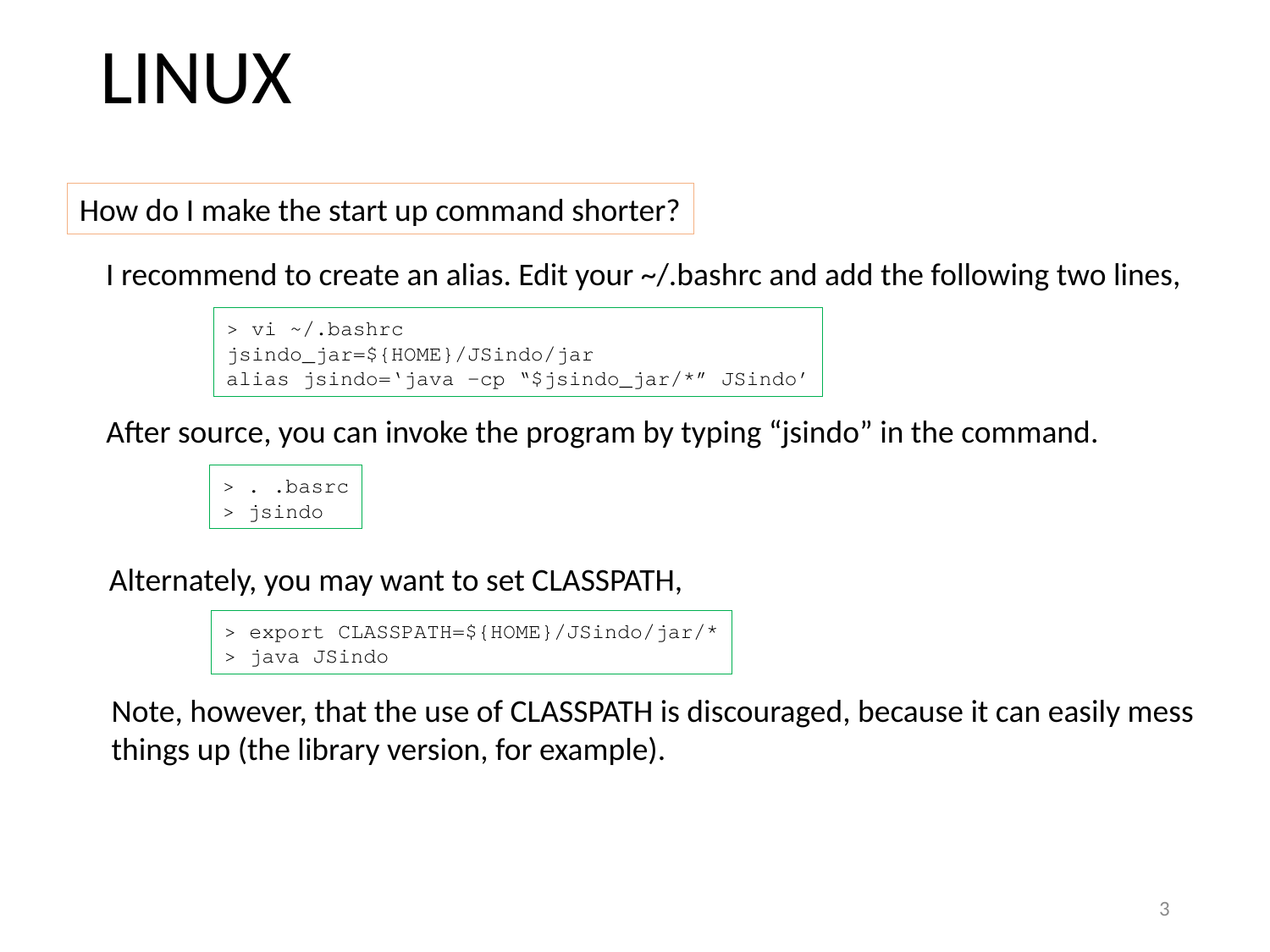

# LINUX
How do I make the start up command shorter?
I recommend to create an alias. Edit your ~/.bashrc and add the following two lines,
> vi ~/.bashrc
jsindo_jar=${HOME}/JSindo/jar
alias jsindo=‘java –cp “$jsindo_jar/*” JSindo’
After source, you can invoke the program by typing “jsindo” in the command.
> . .basrc
> jsindo
Alternately, you may want to set CLASSPATH,
> export CLASSPATH=${HOME}/JSindo/jar/*
> java JSindo
Note, however, that the use of CLASSPATH is discouraged, because it can easily mess things up (the library version, for example).
3